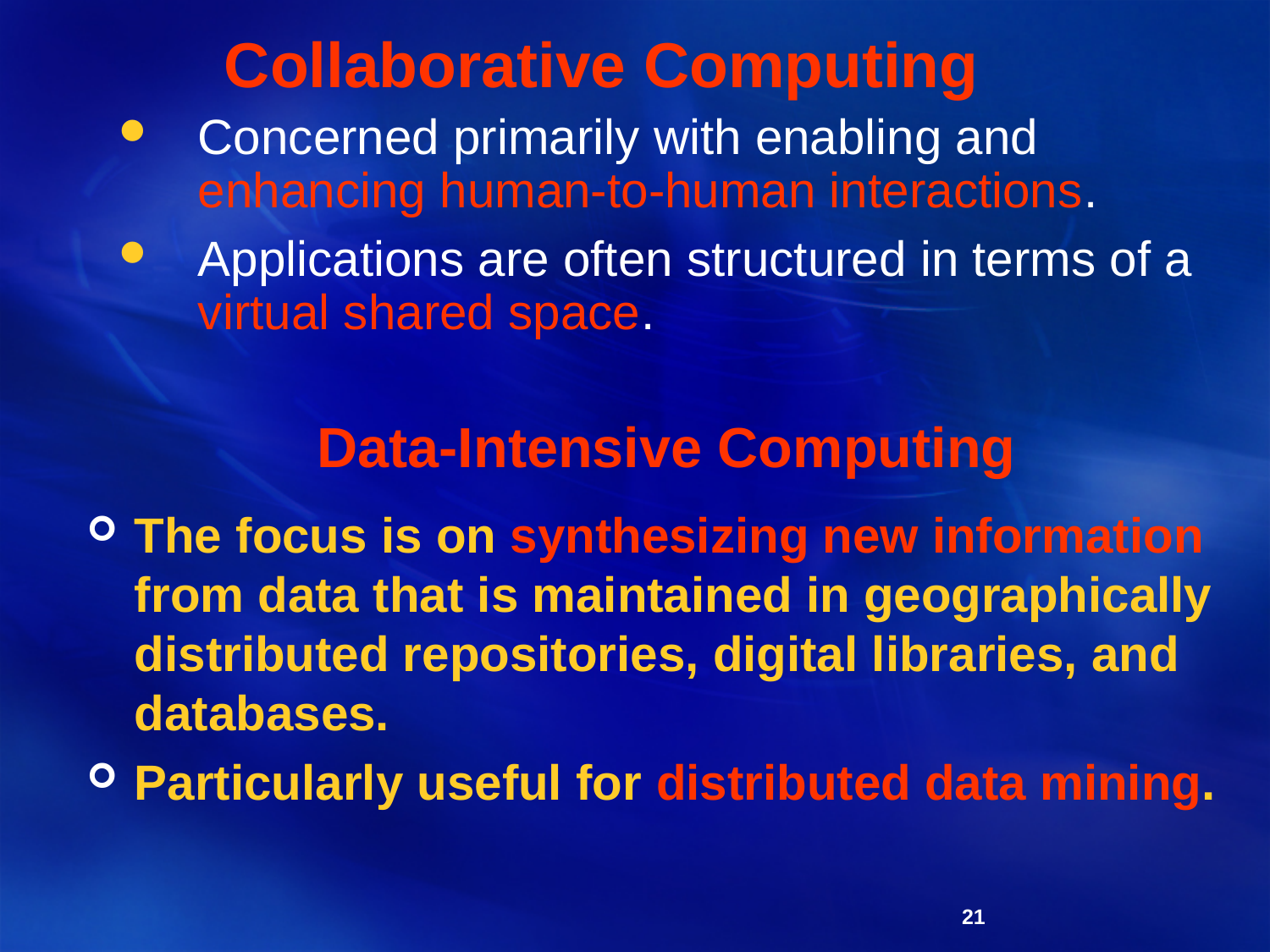

Collaborative Computing

Concerned primarily with enabling and enhancing human-to-human interactions.
Applications are often structured in terms of a virtual shared space.
Data-Intensive Computing
The focus is on synthesizing new information from data that is maintained in geographically distributed repositories, digital libraries, and databases.
Particularly useful for distributed data mining.